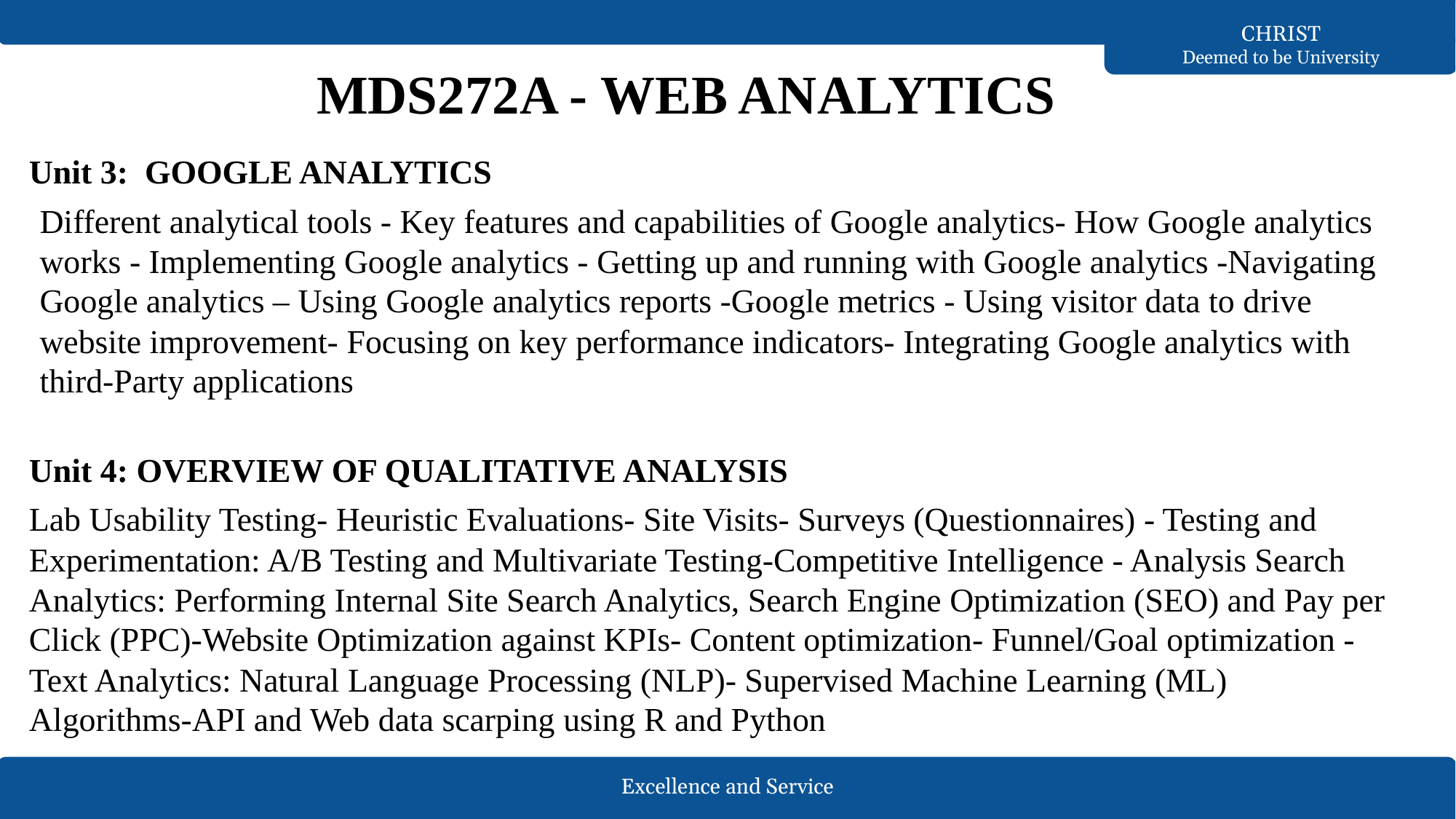

# MDS272A - WEB ANALYTICS
Unit 3:  GOOGLE ANALYTICS
Different analytical tools - Key features and capabilities of Google analytics- How Google analytics works - Implementing Google analytics - Getting up and running with Google analytics -Navigating Google analytics – Using Google analytics reports -Google metrics - Using visitor data to drive website improvement- Focusing on key performance indicators- Integrating Google analytics with third-Party applications

Unit 4: OVERVIEW OF QUALITATIVE ANALYSIS
Lab Usability Testing- Heuristic Evaluations- Site Visits- Surveys (Questionnaires) - Testing and Experimentation: A/B Testing and Multivariate Testing-Competitive Intelligence - Analysis Search Analytics: Performing Internal Site Search Analytics, Search Engine Optimization (SEO) and Pay per Click (PPC)-Website Optimization against KPIs- Content optimization- Funnel/Goal optimization - Text Analytics: Natural Language Processing (NLP)- Supervised Machine Learning (ML) Algorithms-API and Web data scarping using R and Python